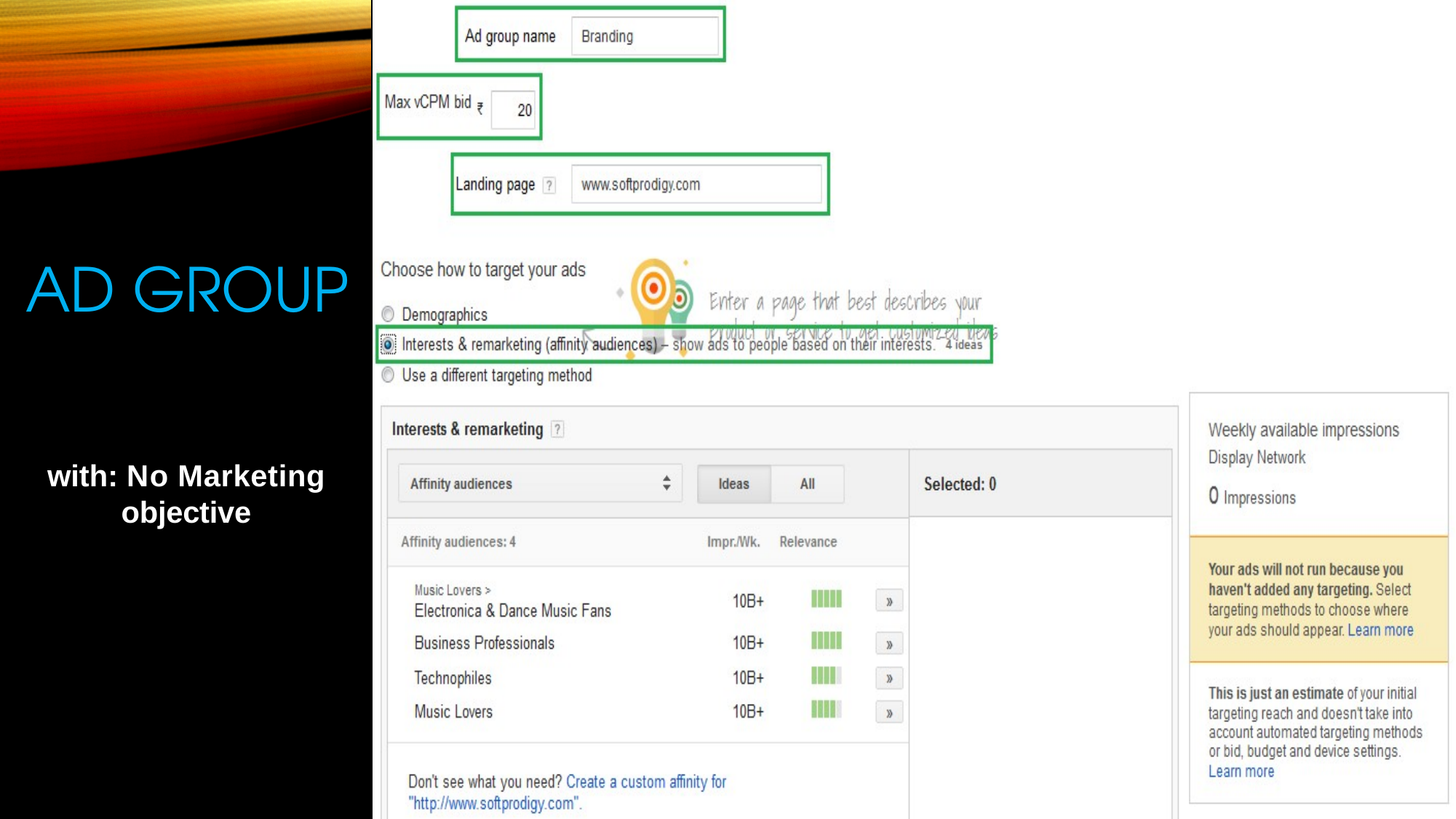

# Ad Group
with: No Marketing
objective